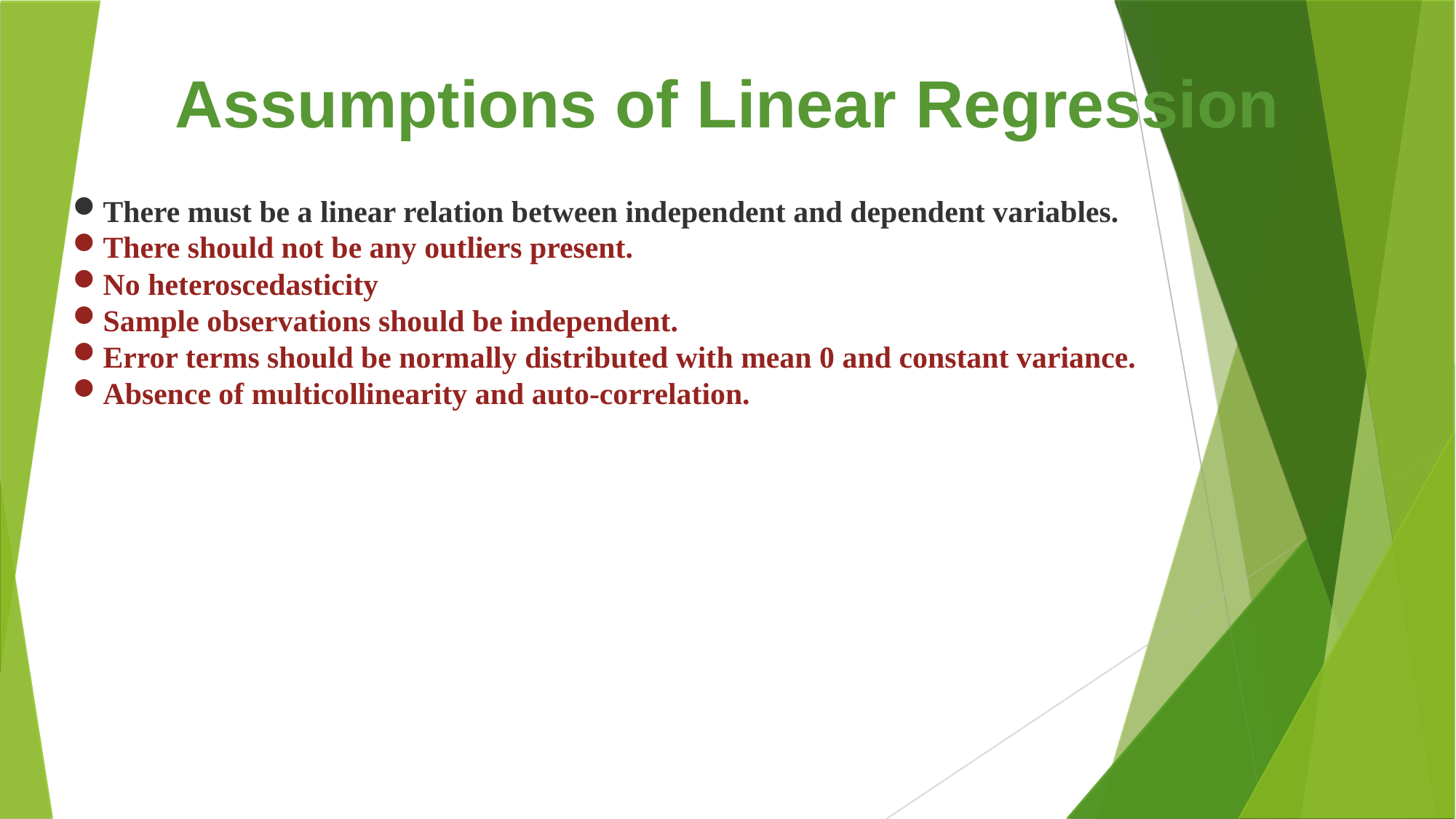

Assumptions of Linear Regression
There must be a linear relation between independent and dependent variables.
There should not be any outliers present.
No heteroscedasticity
Sample observations should be independent.
Error terms should be normally distributed with mean 0 and constant variance.
Absence of multicollinearity and auto-correlation.